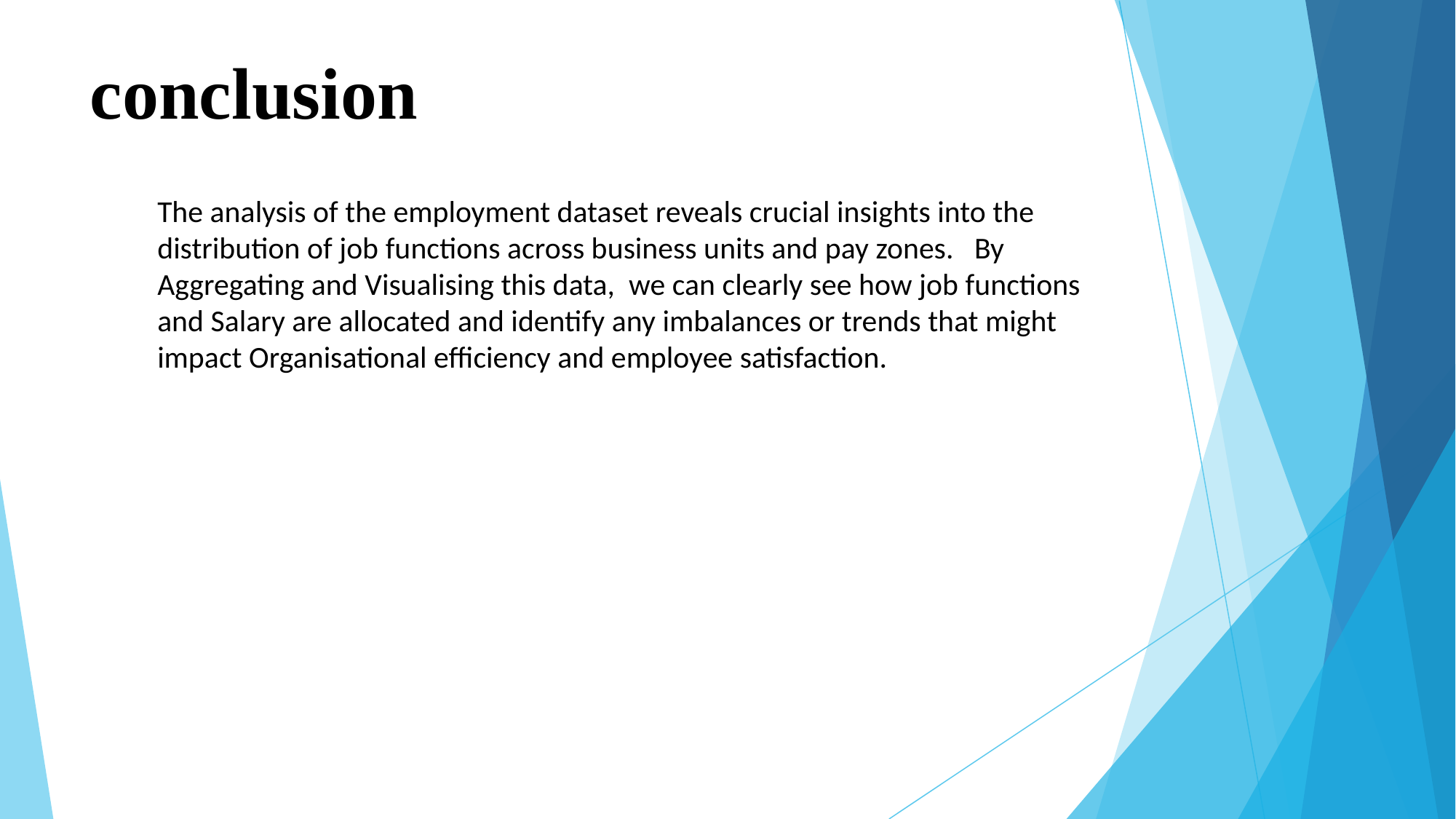

# conclusion
The analysis of the employment dataset reveals crucial insights into the
distribution of job functions across business units and pay zones.   By
Aggregating and Visualising this data,  we can clearly see how job functions and Salary are allocated and identify any imbalances or trends that might impact Organisational efficiency and employee satisfaction.